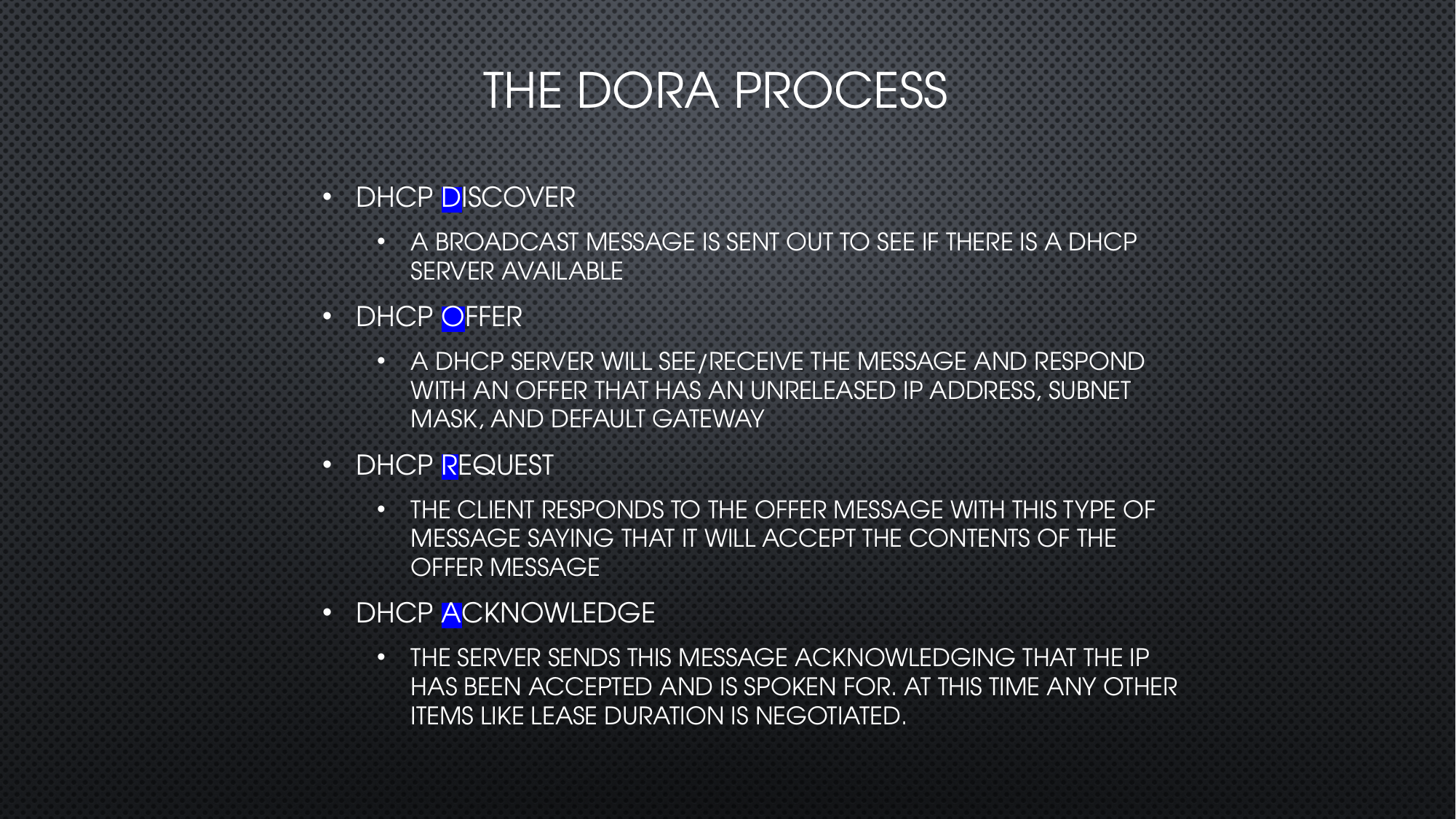

# The DORA process
DHCP Discover
A broadcast message is sent out to see if there is a DHCP server available
DHCP Offer
A DHCP server will see/receive the message and respond with an OFFER that has an unreleased IP address, subnet mask, and default gateway
DHCP Request
The client responds to the OFFER message with this type of message saying that it will accept the contents of the OFFER message
DHCP Acknowledge
The server sends this message acknowledging that the IP has been accepted and is spoken for. At this time any other items like lease duration is negotiated.